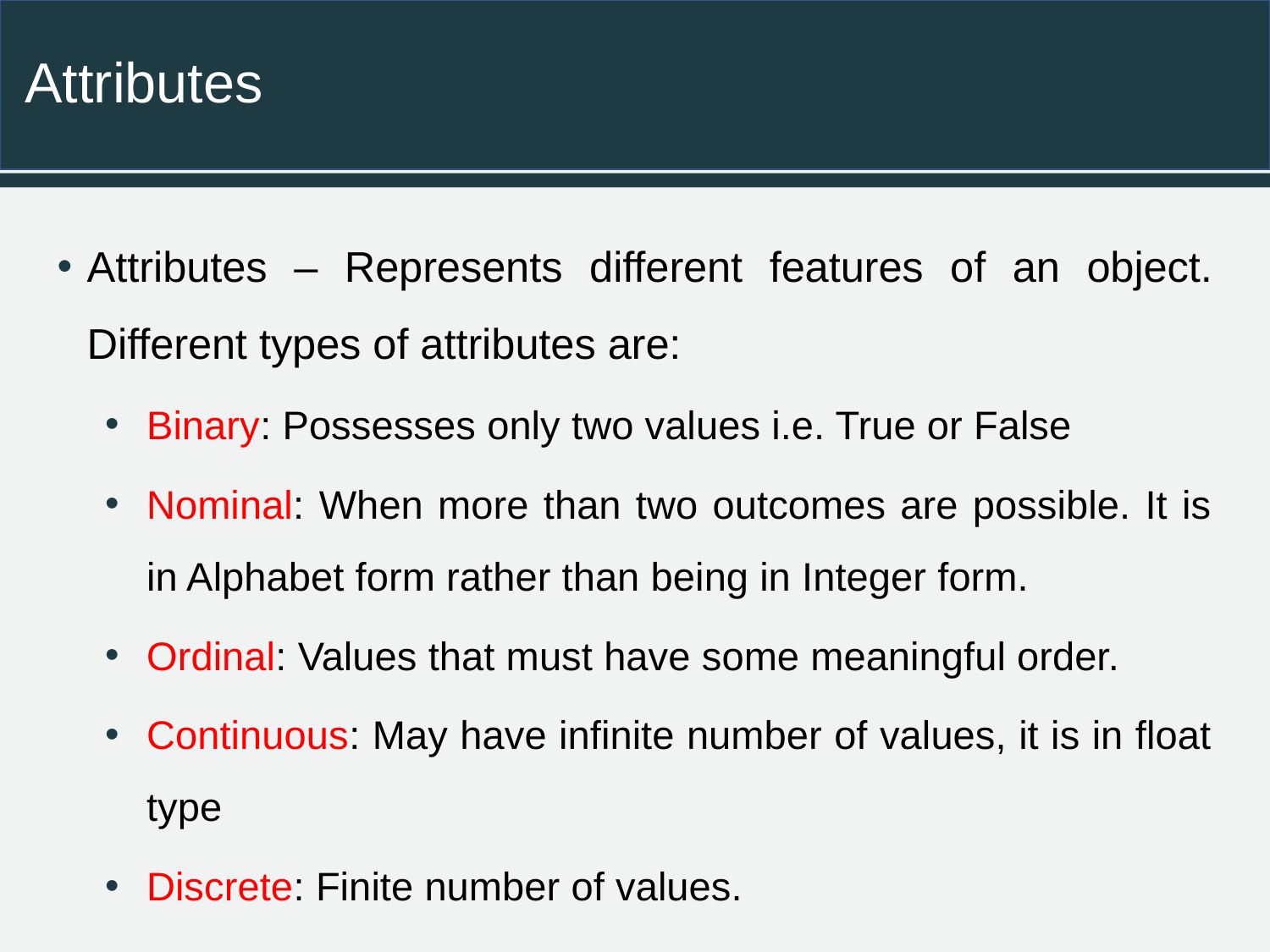

# Attributes
Attributes – Represents different features of an object. Different types of attributes are:
Binary: Possesses only two values i.e. True or False
Nominal: When more than two outcomes are possible. It is in Alphabet form rather than being in Integer form.
Ordinal: Values that must have some meaningful order.
Continuous: May have infinite number of values, it is in float type
Discrete: Finite number of values.